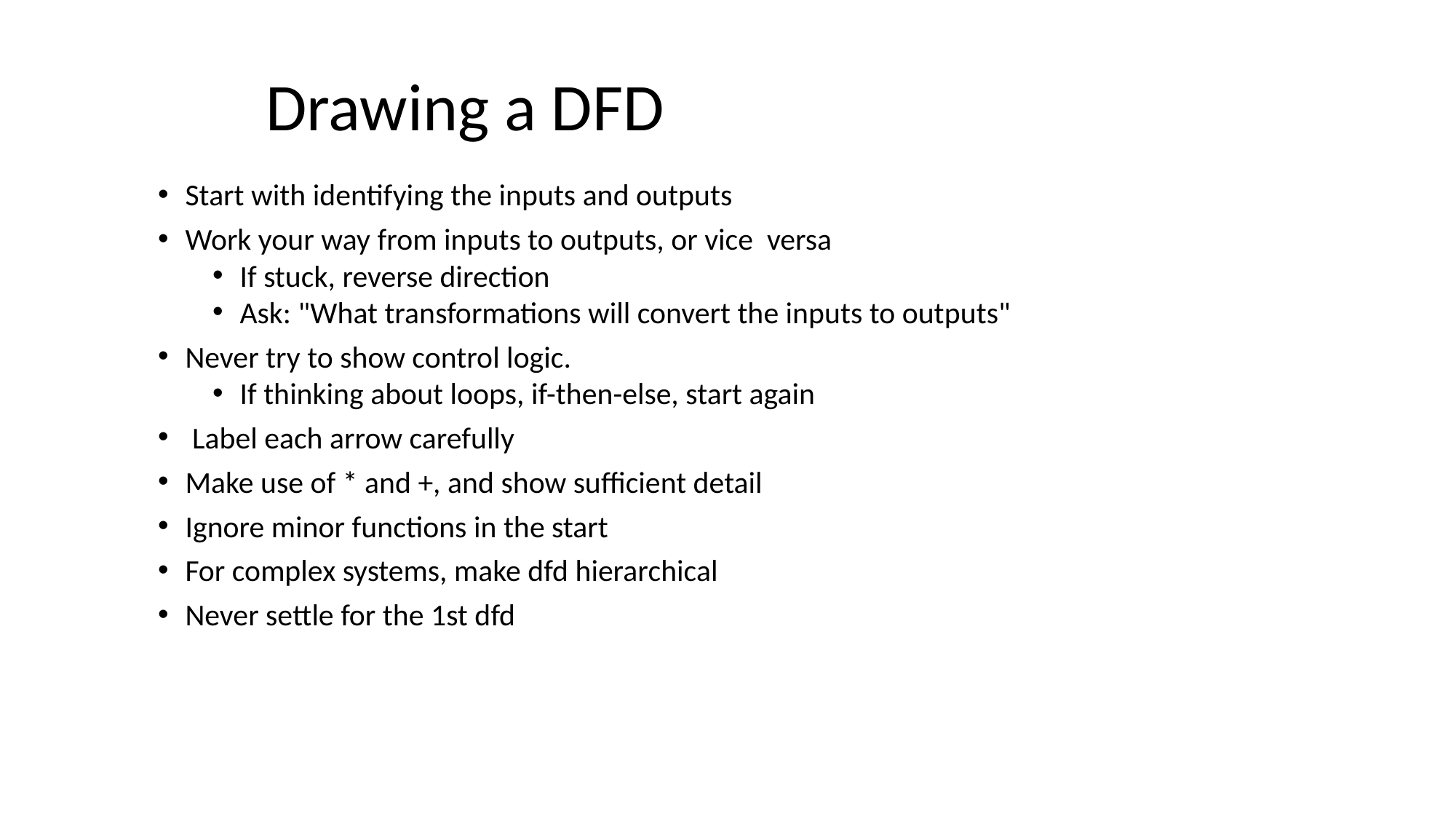

# Drawing a DFD
Start with identifying the inputs and outputs
Work your way from inputs to outputs, or vice  versa
If stuck, reverse direction
Ask: "What transformations will convert the inputs to outputs"
Never try to show control logic.
If thinking about loops, if-then-else, start again
 Label each arrow carefully
Make use of * and +, and show sufficient detail
Ignore minor functions in the start
For complex systems, make dfd hierarchical
Never settle for the 1st dfd